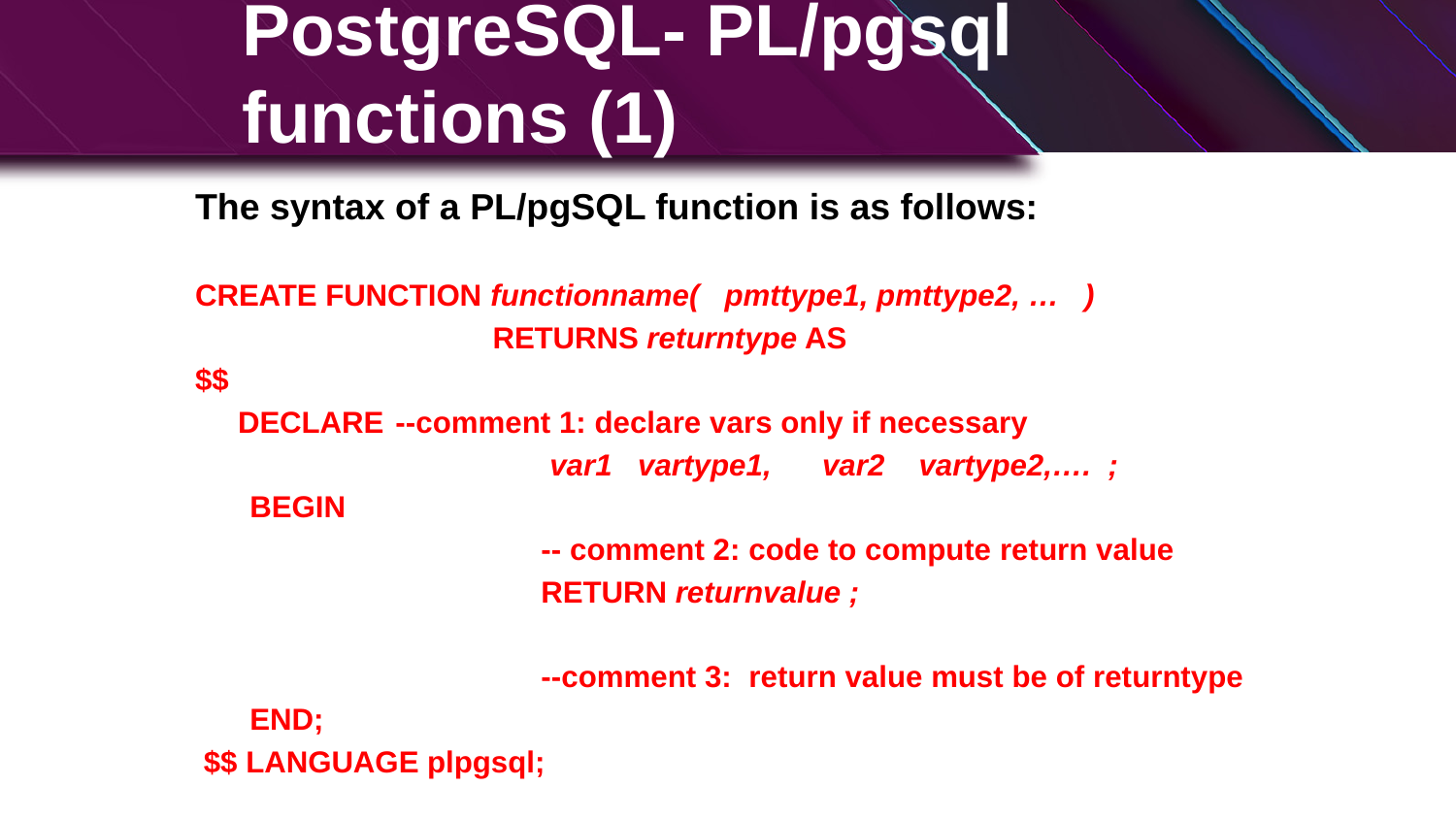

# PostgreSQL- PL/pgsql functions (1)
The syntax of a PL/pgSQL function is as follows:

CREATE FUNCTION functionname(   pmttype1, pmttype2, …   )
                                   RETURNS returntype AS
$$
     DECLARE 	--comment 1: declare vars only if necessary
			 var1   vartype1,      var2    vartype2,….  ;
	BEGIN
			-- comment 2: code to compute return value
			RETURN returnvalue ;

			--comment 3:  return value must be of returntype
	END;
 $$ LANGUAGE plpgsql;
 14